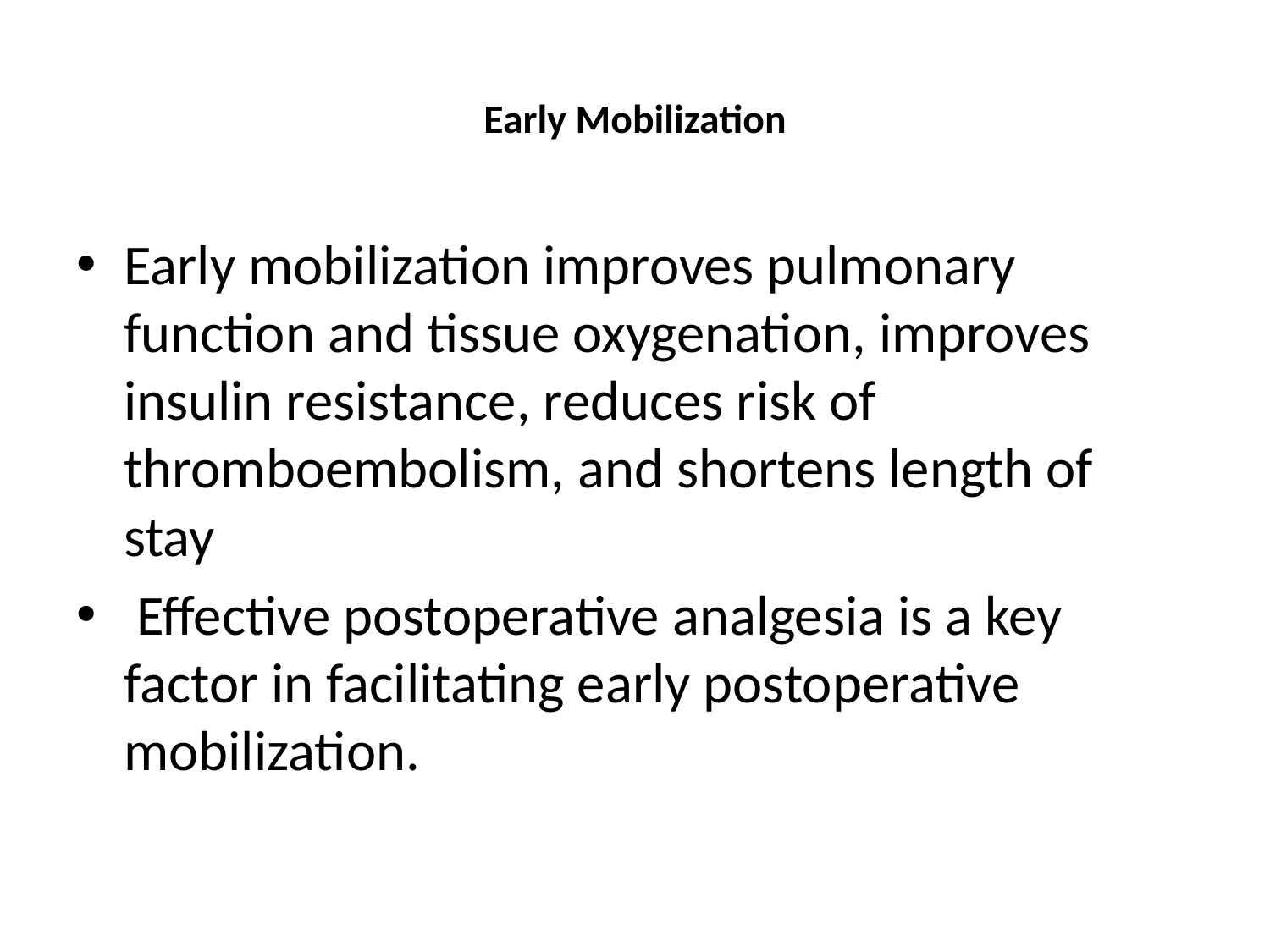

# Early Mobilization
Early mobilization improves pulmonary function and tissue oxygenation, improves insulin resistance, reduces risk of thromboembolism, and shortens length of stay
 Effective postoperative analgesia is a key factor in facilitating early postoperative mobilization.